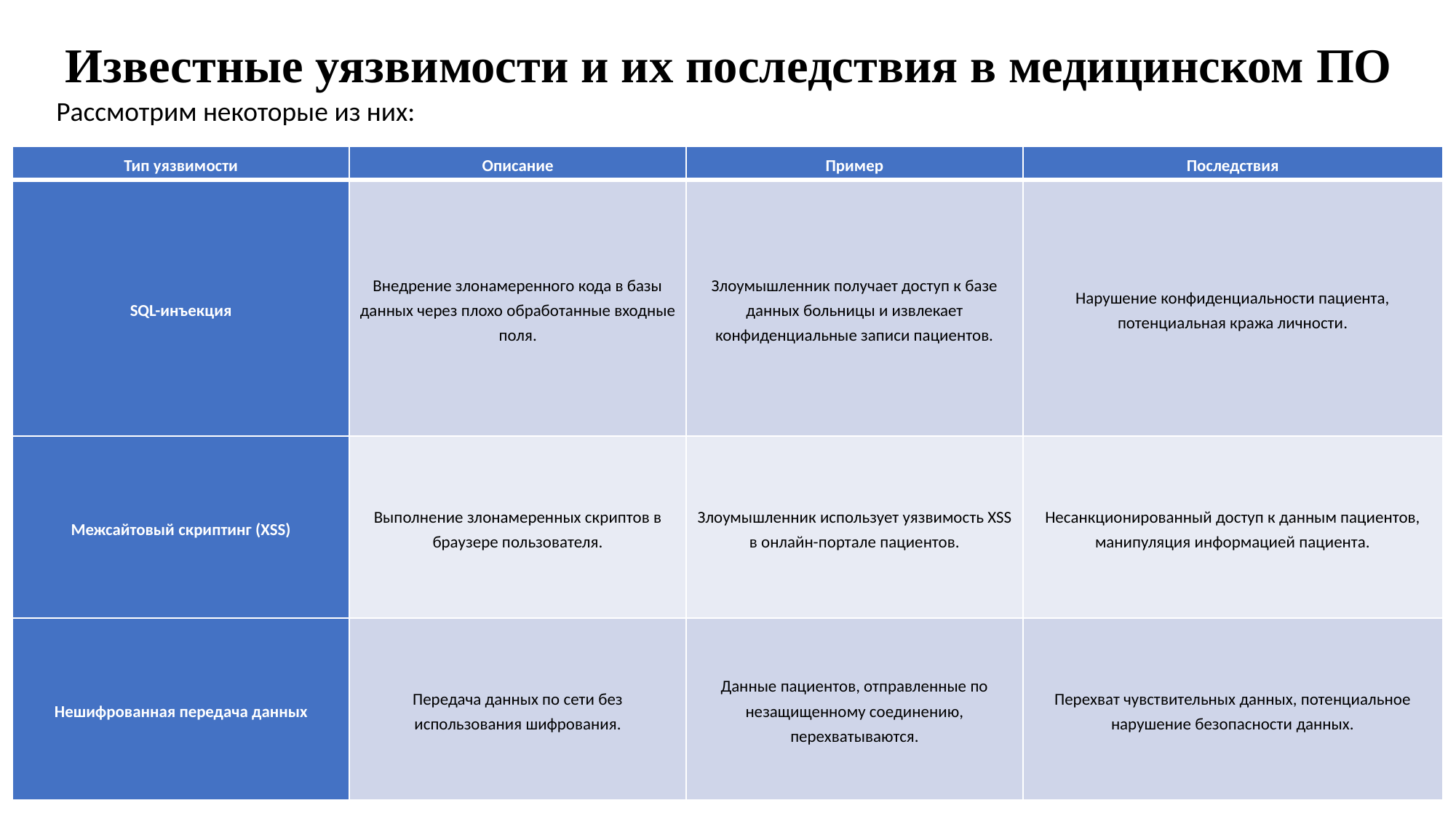

Известные уязвимости и их последствия в медицинском ПО
Рассмотрим некоторые из них:
| Тип уязвимости | Описание | Пример | Последствия |
| --- | --- | --- | --- |
| SQL-инъекция | Внедрение злонамеренного кода в базы данных через плохо обработанные входные поля. | Злоумышленник получает доступ к базе данных больницы и извлекает конфиденциальные записи пациентов. | Нарушение конфиденциальности пациента, потенциальная кража личности. |
| Межсайтовый скриптинг (XSS) | Выполнение злонамеренных скриптов в браузере пользователя. | Злоумышленник использует уязвимость XSS в онлайн-портале пациентов. | Несанкционированный доступ к данным пациентов, манипуляция информацией пациента. |
| Нешифрованная передача данных | Передача данных по сети без использования шифрования. | Данные пациентов, отправленные по незащищенному соединению, перехватываются. | Перехват чувствительных данных, потенциальное нарушение безопасности данных. |